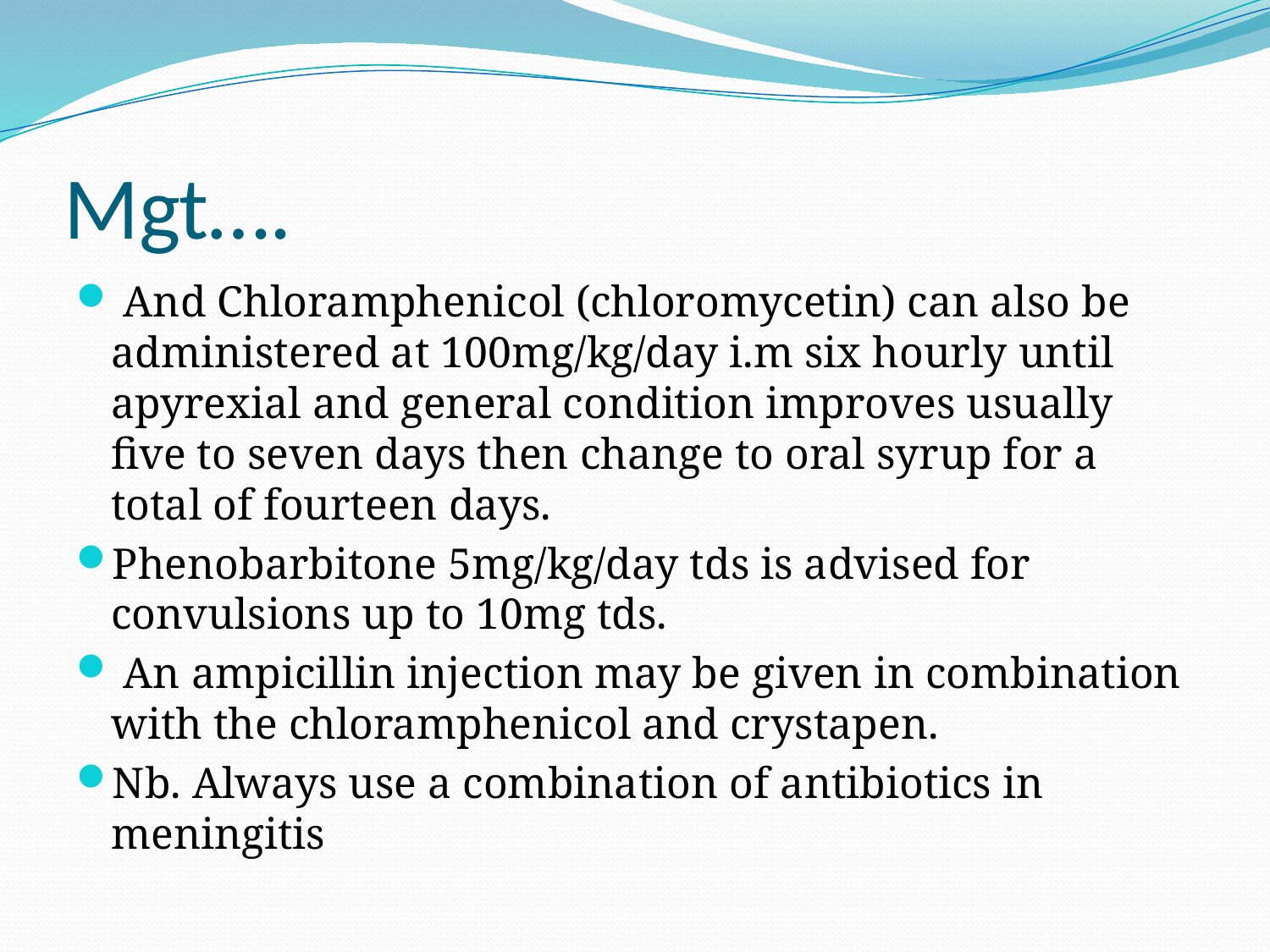

# Mgt….
 And Chloramphenicol (chloromycetin) can also be administered at 100mg/kg/day i.m six hourly until apyrexial and general condition improves usually five to seven days then change to oral syrup for a total of fourteen days.
Phenobarbitone 5mg/kg/day tds is advised for convulsions up to 10mg tds.
 An ampicillin injection may be given in combination with the chloramphenicol and crystapen.
Nb. Always use a combination of antibiotics in meningitis